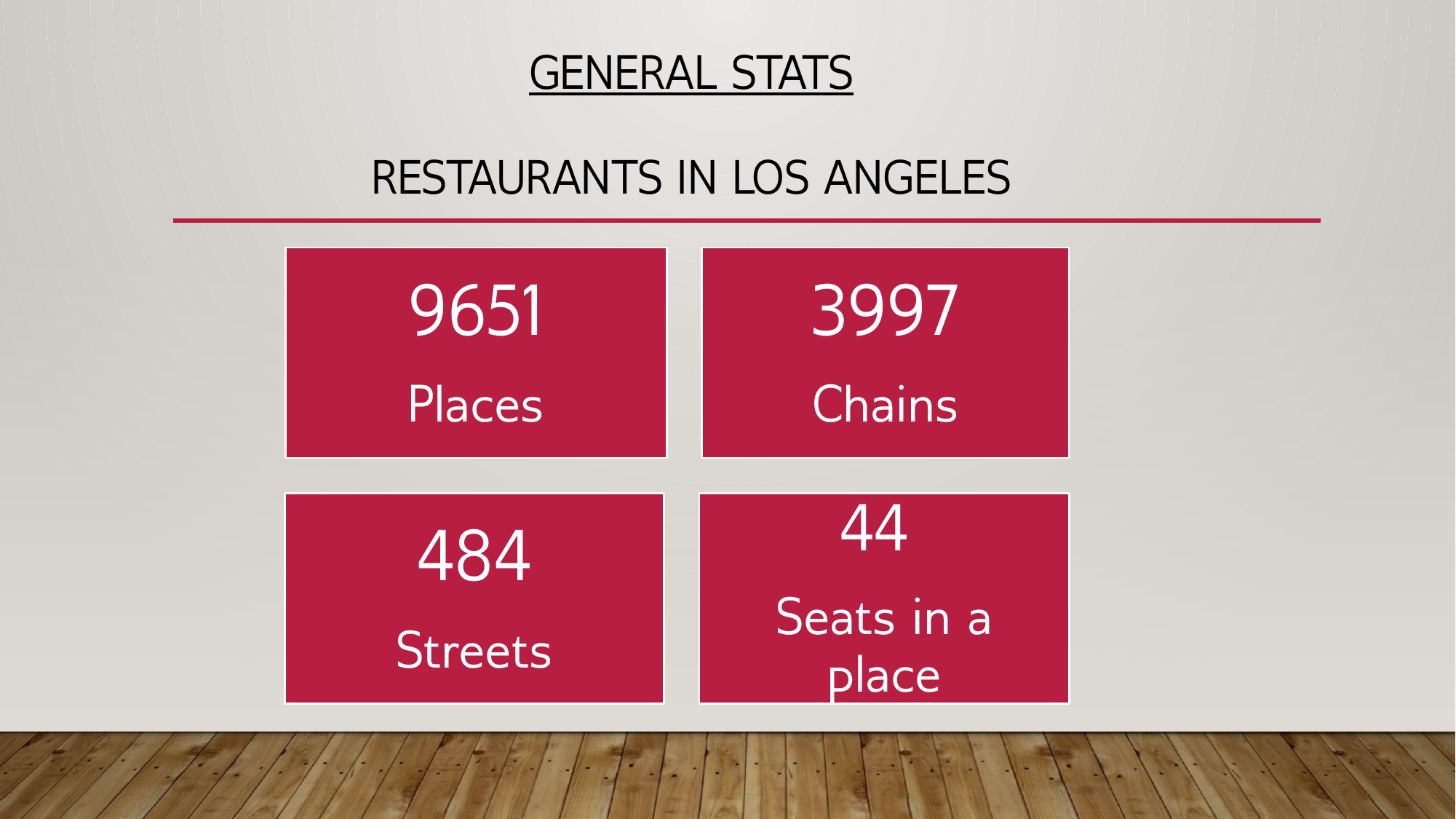

# General stats restaurants in los angeles
9651
Places
3997
Chains
484
Streets
44
Seats in a place